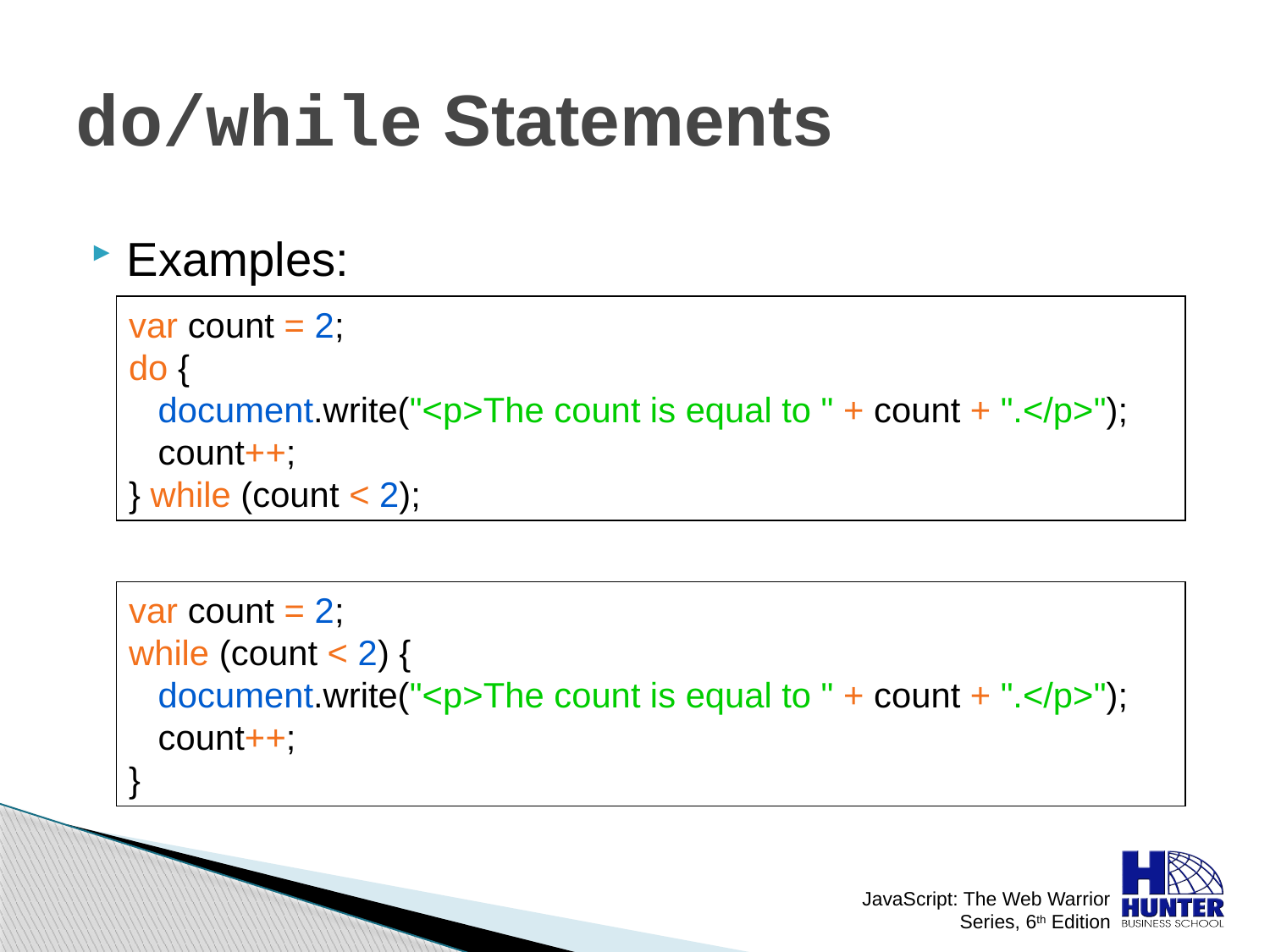

# do/while Statements
Examples:
var count = 2;
do {
   document.write("<p>The count is equal to " + count + ".</p>");
   count++;
} while (count < 2);
var count = 2;
while (count < 2) {
   document.write("<p>The count is equal to " + count + ".</p>");
   count++;
}